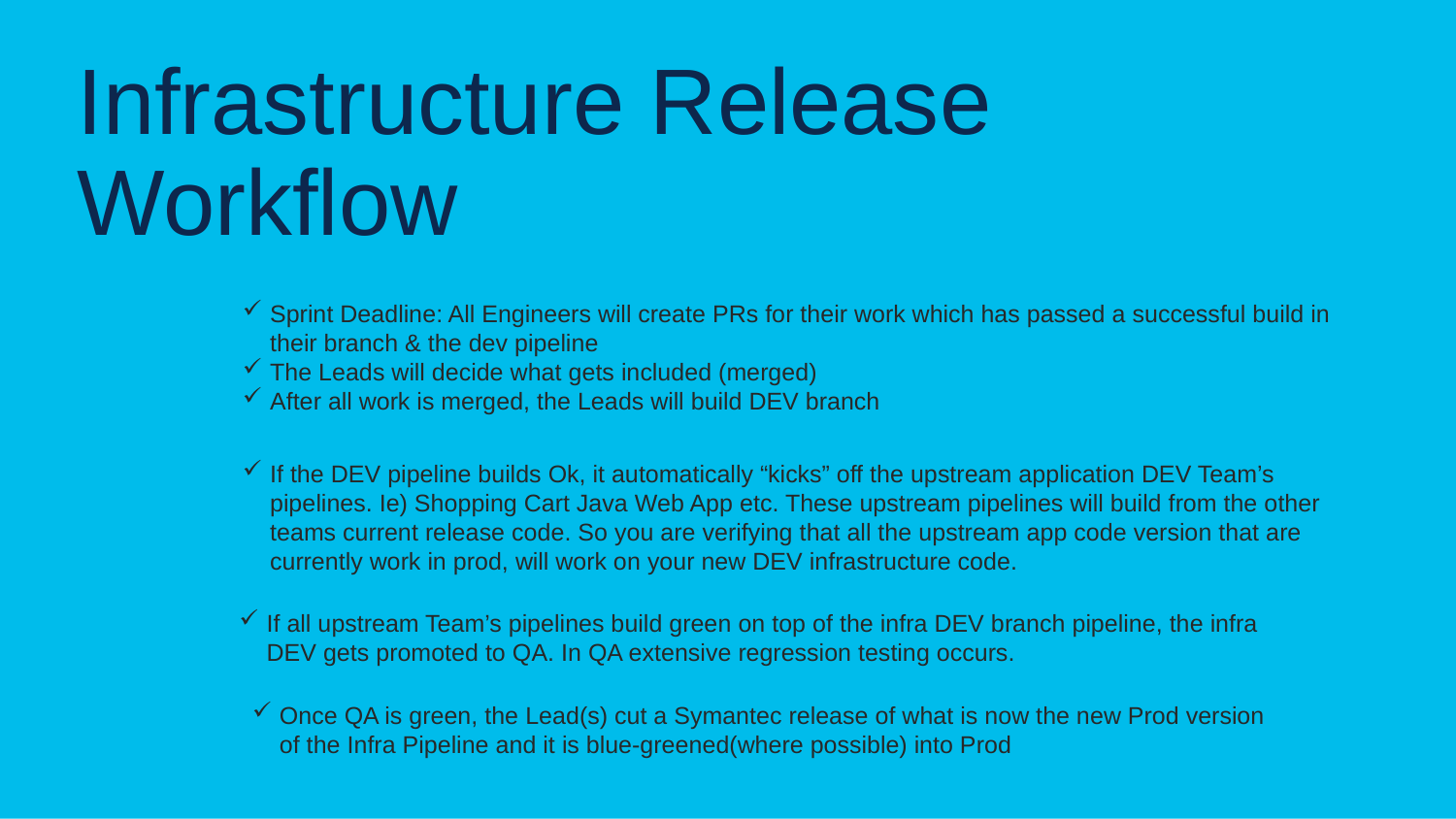

# Infrastructure Release Workflow
Sprint Deadline: All Engineers will create PRs for their work which has passed a successful build in their branch & the dev pipeline
The Leads will decide what gets included (merged)
After all work is merged, the Leads will build DEV branch
If the DEV pipeline builds Ok, it automatically “kicks” off the upstream application DEV Team’s pipelines. Ie) Shopping Cart Java Web App etc. These upstream pipelines will build from the other teams current release code. So you are verifying that all the upstream app code version that are currently work in prod, will work on your new DEV infrastructure code.
If all upstream Team’s pipelines build green on top of the infra DEV branch pipeline, the infra DEV gets promoted to QA. In QA extensive regression testing occurs.
Once QA is green, the Lead(s) cut a Symantec release of what is now the new Prod version of the Infra Pipeline and it is blue-greened(where possible) into Prod